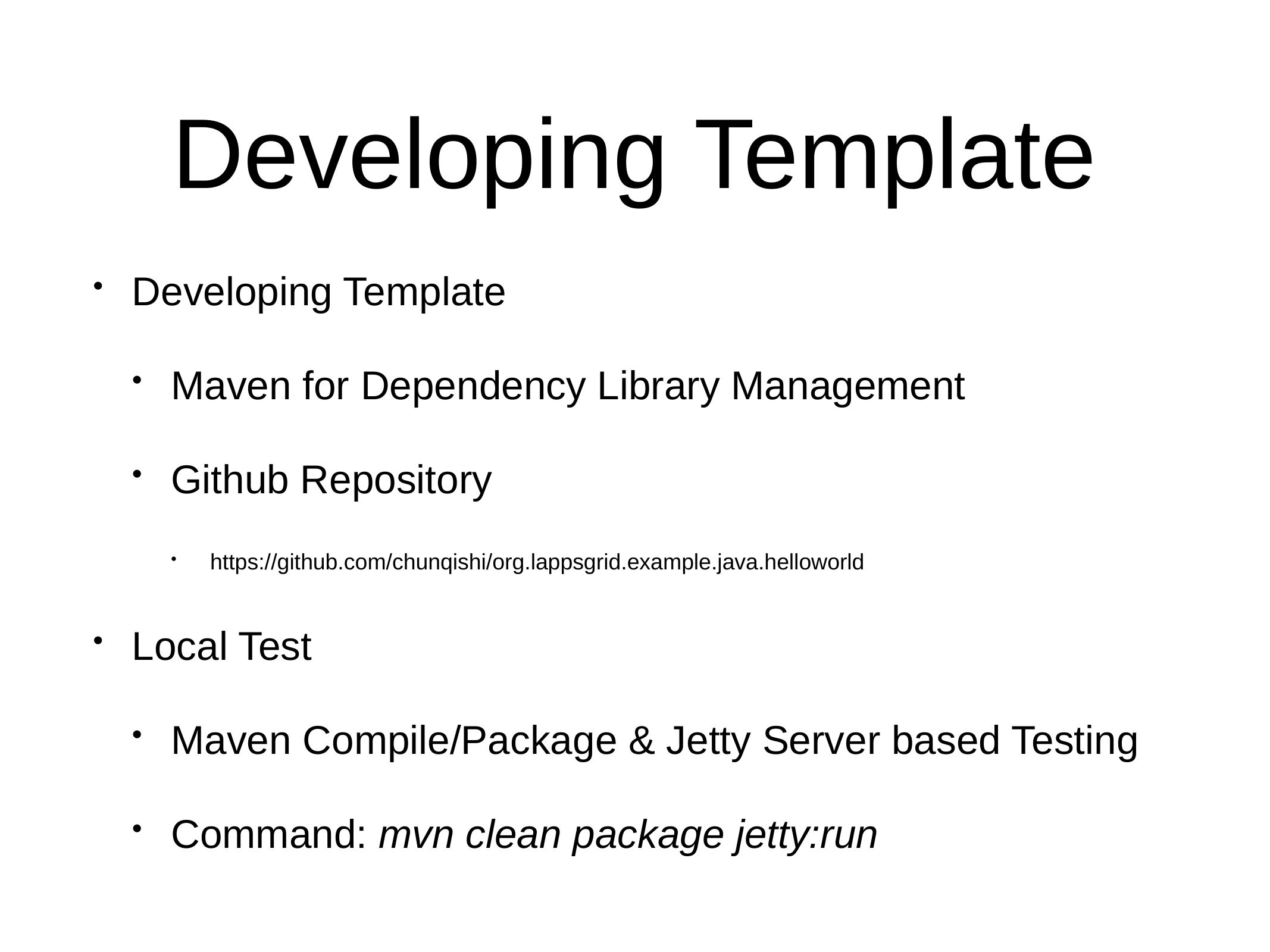

# Developing Template
Developing Template
Maven for Dependency Library Management
Github Repository
https://github.com/chunqishi/org.lappsgrid.example.java.helloworld
Local Test
Maven Compile/Package & Jetty Server based Testing
Command: mvn clean package jetty:run